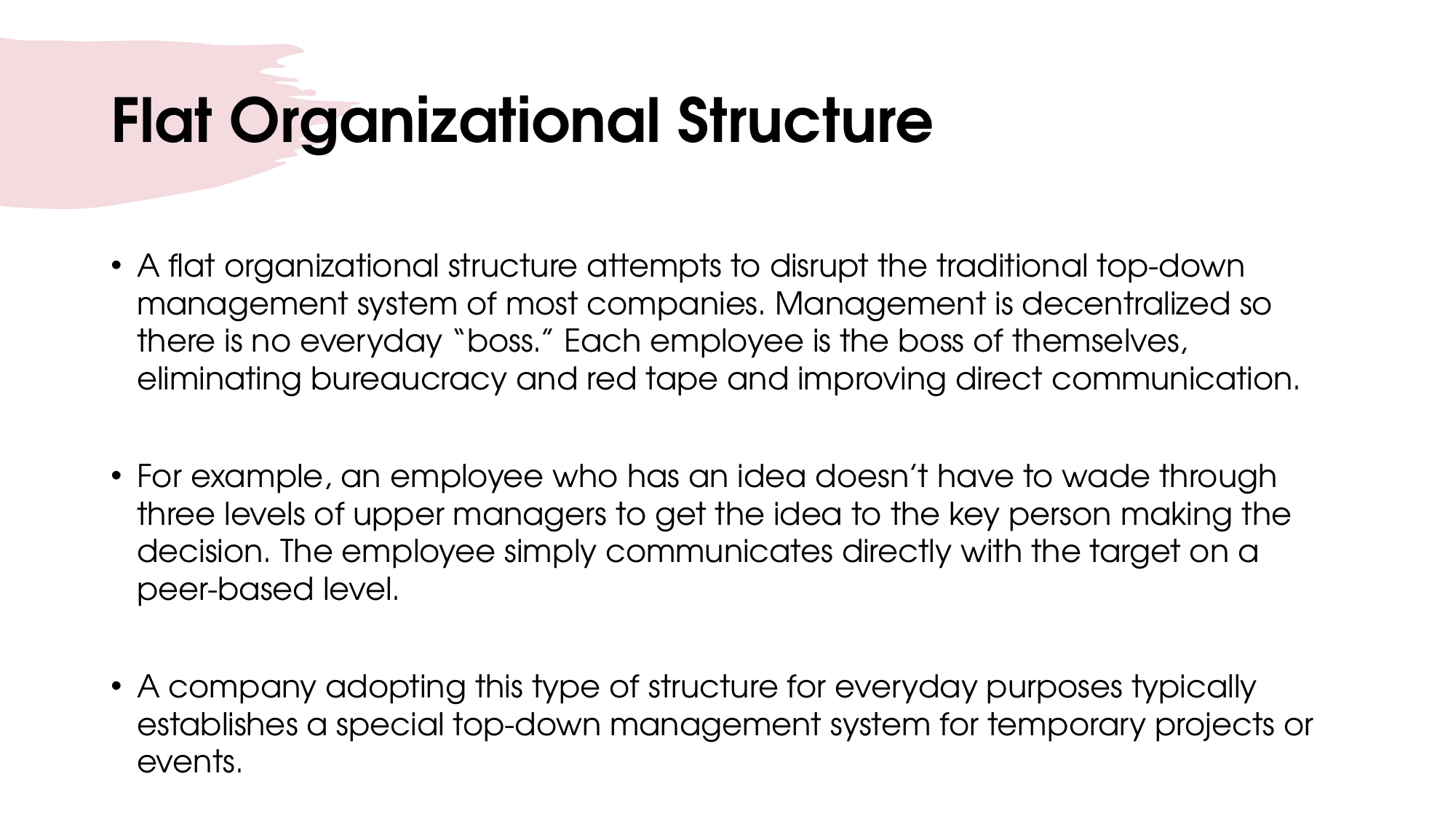

# Flat Organizational Structure
A flat organizational structure attempts to disrupt the traditional top-down management system of most companies. Management is decentralized so there is no everyday “boss.” Each employee is the boss of themselves, eliminating bureaucracy and red tape and improving direct communication.

For example, an employee who has an idea doesn’t have to wade through three levels of upper managers to get the idea to the key person making the decision. The employee simply communicates directly with the target on a peer-based level.

A company adopting this type of structure for everyday purposes typically establishes a special top-down management system for temporary projects or events.